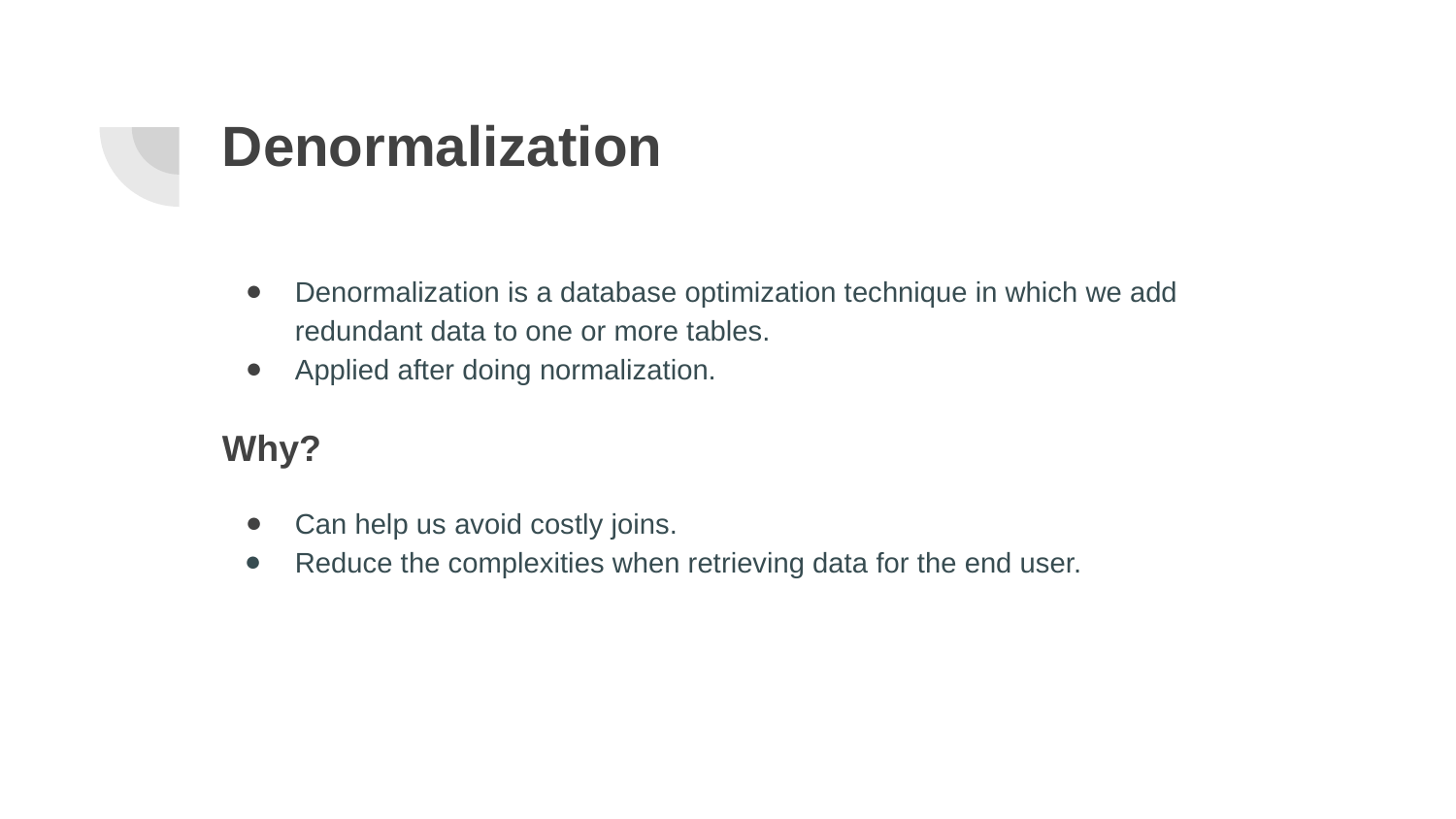

# Denormalization

Denormalization is a database optimization technique in which we add redundant data to one or more tables.
Applied after doing normalization.
Why?
Can help us avoid costly joins.
Reduce the complexities when retrieving data for the end user.